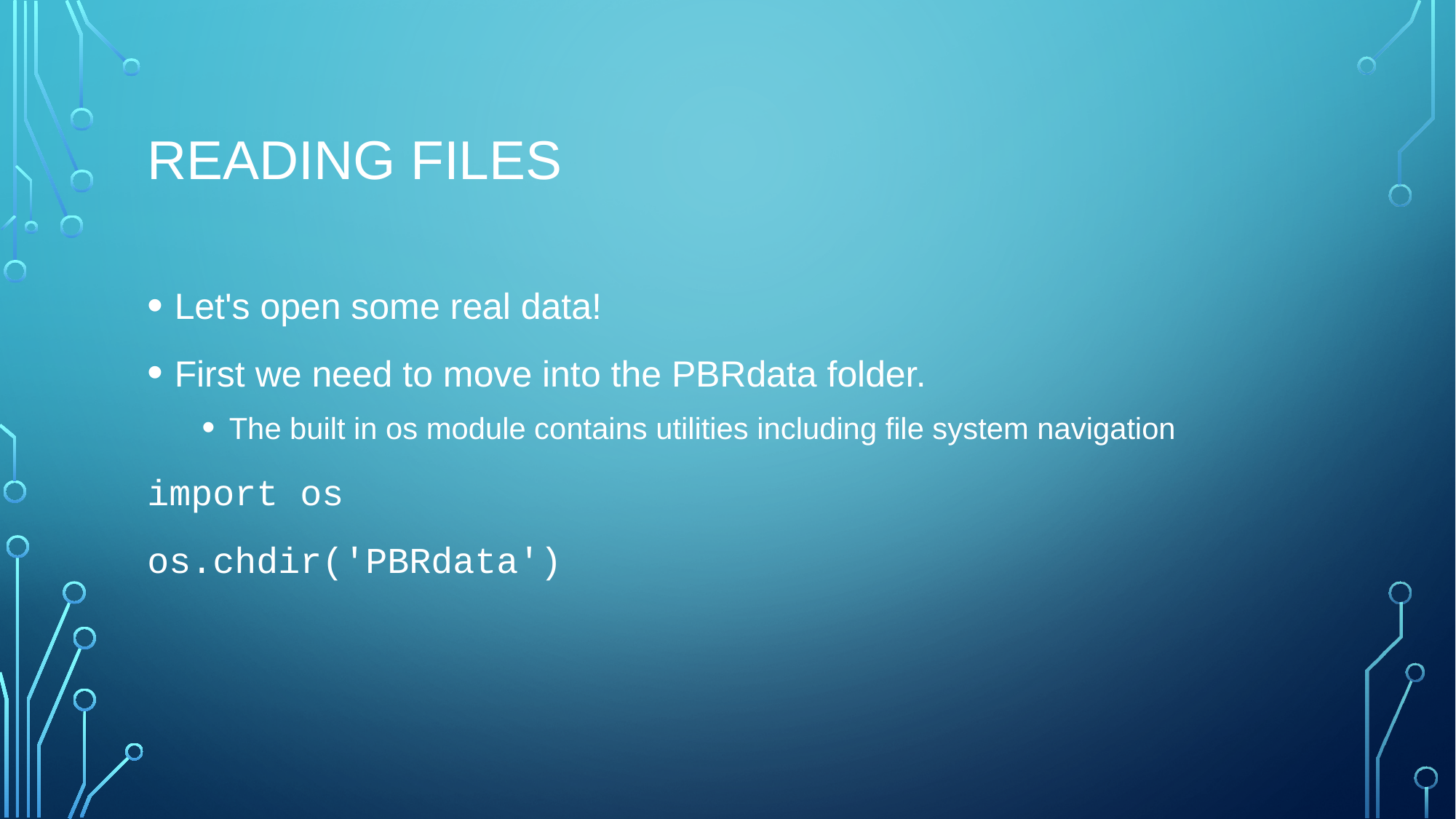

# Reading Files
Let's open some real data!
First we need to move into the PBRdata folder.
The built in os module contains utilities including file system navigation
import os
os.chdir('PBRdata')